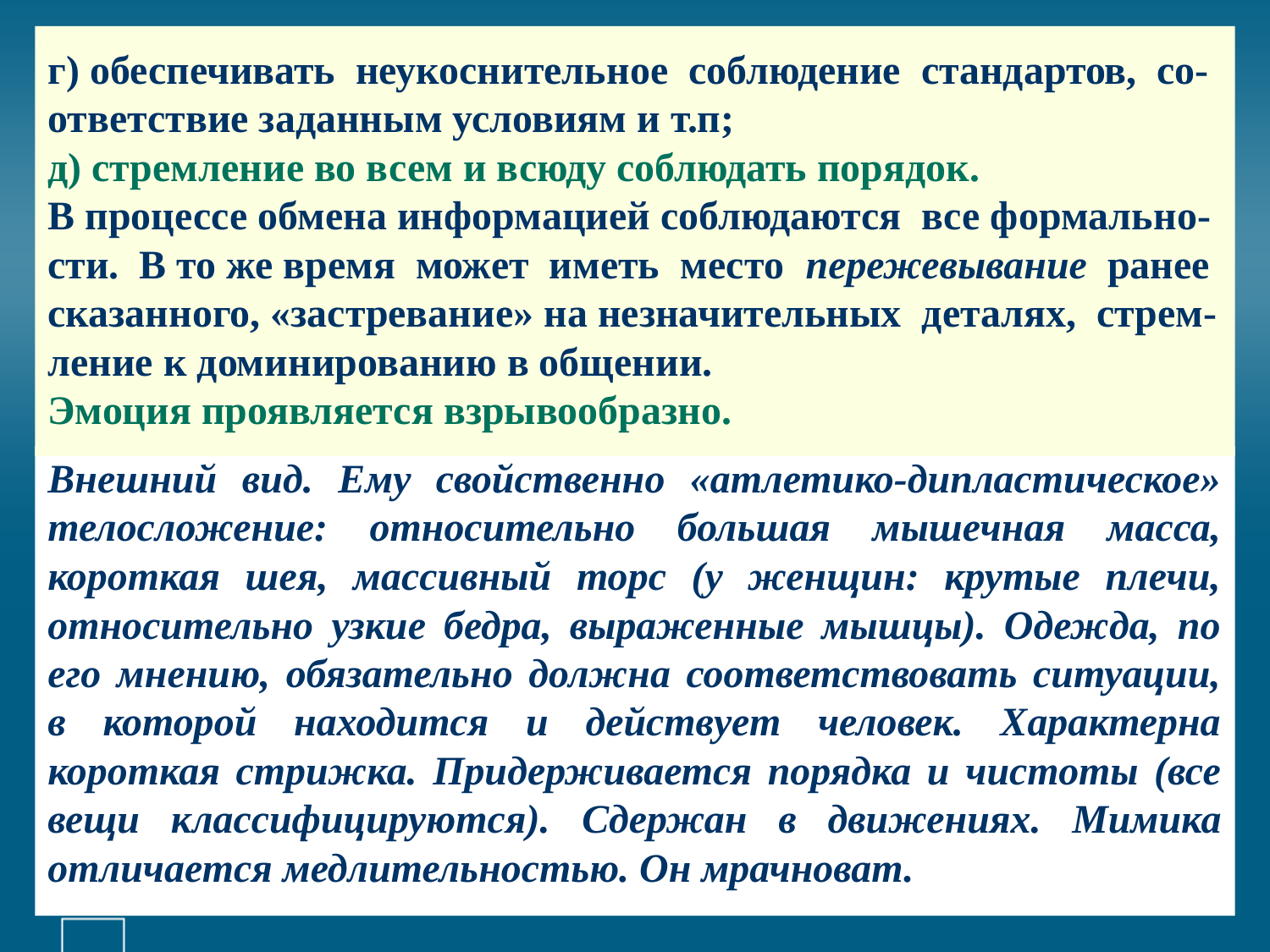

# г) обеспечивать  неукоснительное  соблюдение  стандартов,  со-ответствие заданным условиям и т.п; д) стремление во всем и всюду соблюдать порядок. В процессе обмена информацией соблюдаются  все формально-сти.  В то же время  может  иметь  место  пережевывание  ранее сказанного, «застревание» на незначительных  деталях,  стрем-ление к доминированию в общении. Эмоция проявляется взрывообразно.
Внешний вид. Ему свойственно «атлетико-дипластическое» телосложение: относительно большая мышечная масса, короткая шея, массивный торс (у женщин: крутые плечи, относительно узкие бедра, выраженные мышцы). Одежда, по его мнению, обязательно должна соответствовать ситуации, в которой находится и действует человек. Характерна короткая стрижка. Придерживается порядка и чистоты (все вещи классифицируются). Сдержан в движениях. Мимика отличается медлительностью. Он мрачноват.